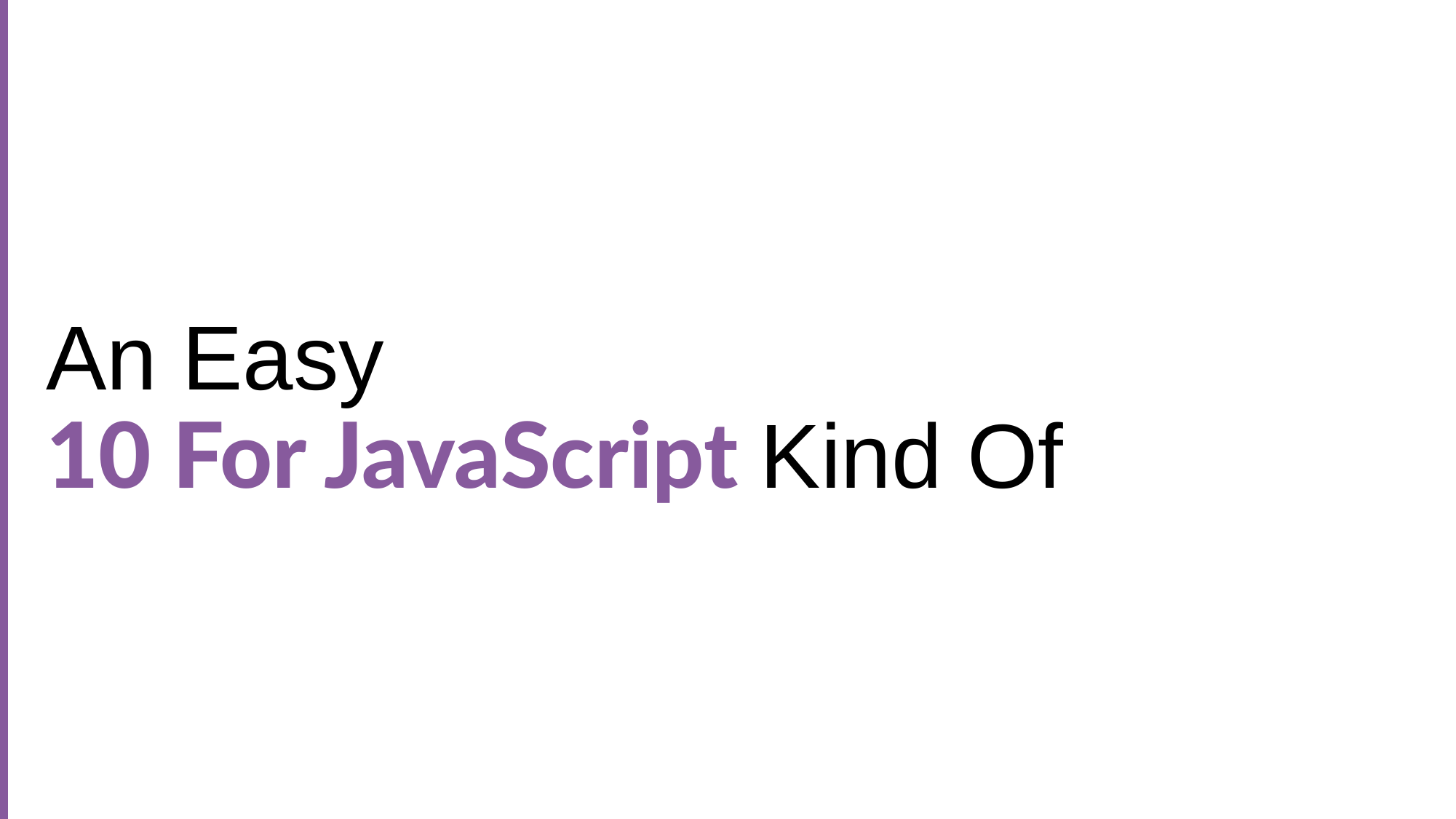

# An Easy 10 For JavaScript Kind Of